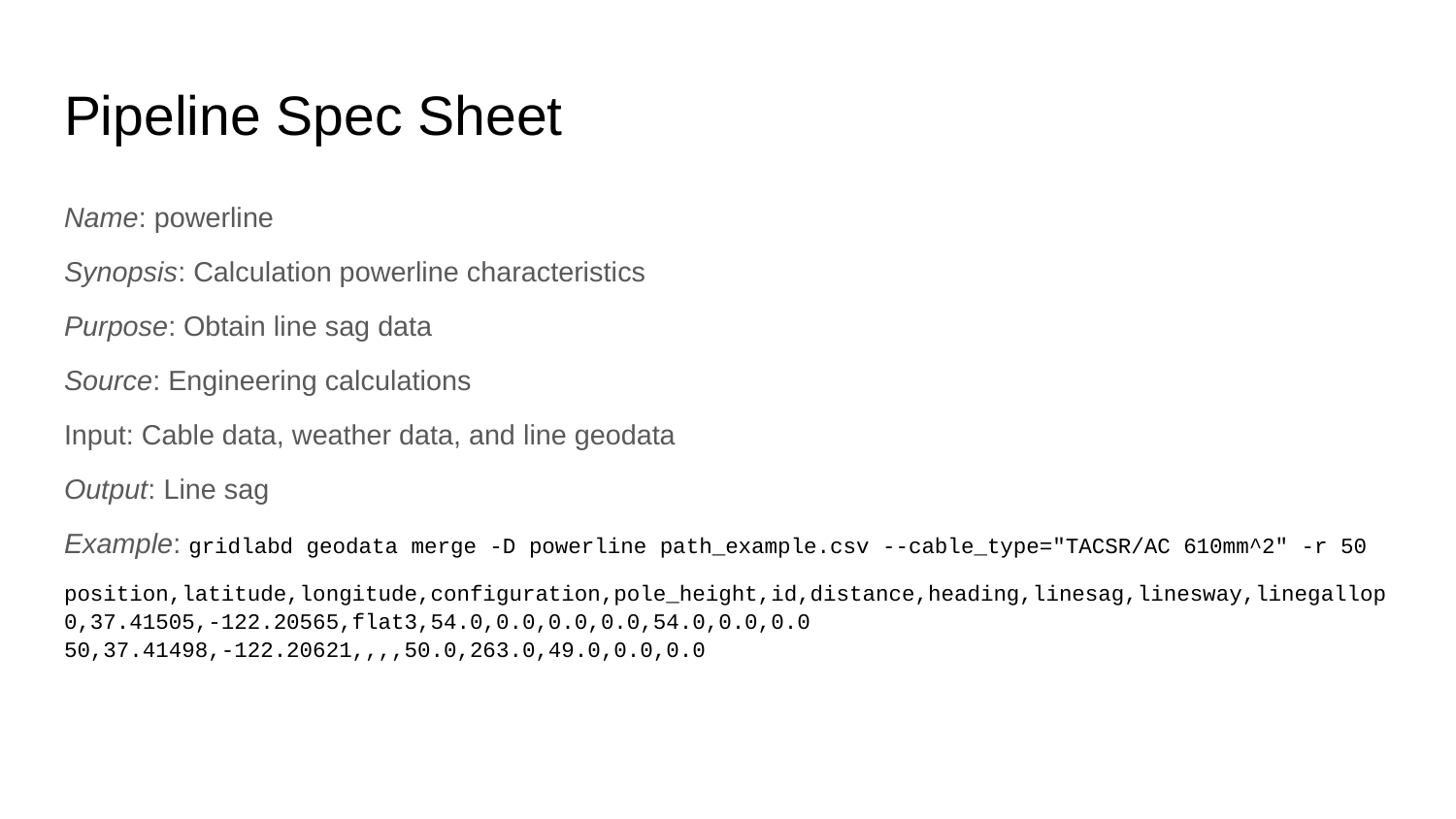

# Pipeline Spec Sheet
Name: powerline
Synopsis: Calculation powerline characteristics
Purpose: Obtain line sag data
Source: Engineering calculations
Input: Cable data, weather data, and line geodata
Output: Line sag
Example: gridlabd geodata merge -D powerline path_example.csv --cable_type="TACSR/AC 610mm^2" -r 50
position,latitude,longitude,configuration,pole_height,id,distance,heading,linesag,linesway,linegallop
0,37.41505,-122.20565,flat3,54.0,0.0,0.0,0.0,54.0,0.0,0.0
50,37.41498,-122.20621,,,,50.0,263.0,49.0,0.0,0.0